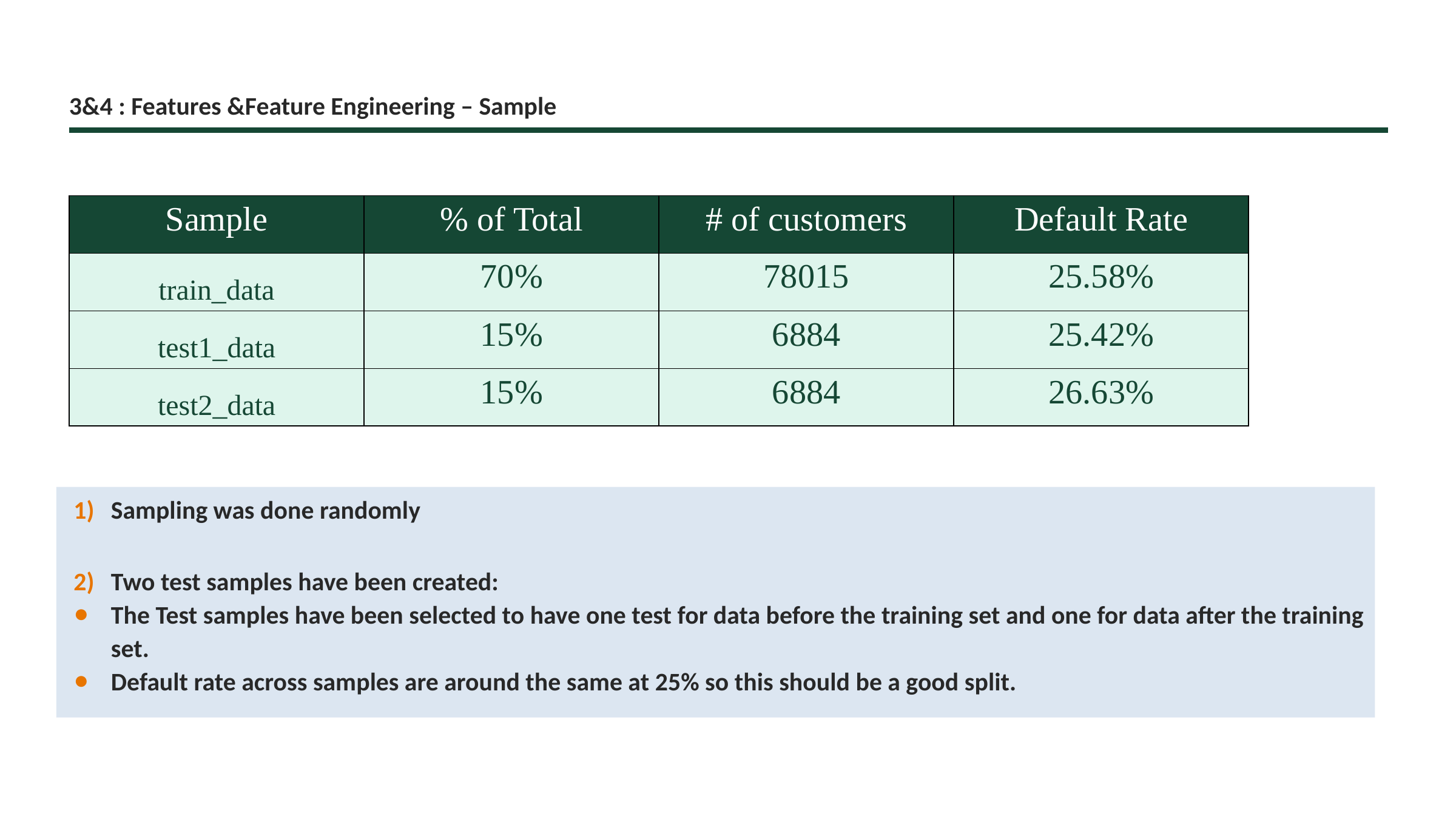

# 3&4 : Features &Feature Engineering – Sample
| Sample | % of Total | # of customers | Default Rate |
| --- | --- | --- | --- |
| train\_data​ | 70% | 78015 | 25.58% |
| test1\_data​ | 15% | 6884 | 25.42% |
| test2\_data​ | 15% | 6884 | 26.63% |
Sampling was done randomly

Two test samples have been created:​
The Test samples have been selected to have one test for data before the training set and one for data after the training set.​
Default rate across samples are around the same at 25% so this should be a good split.​